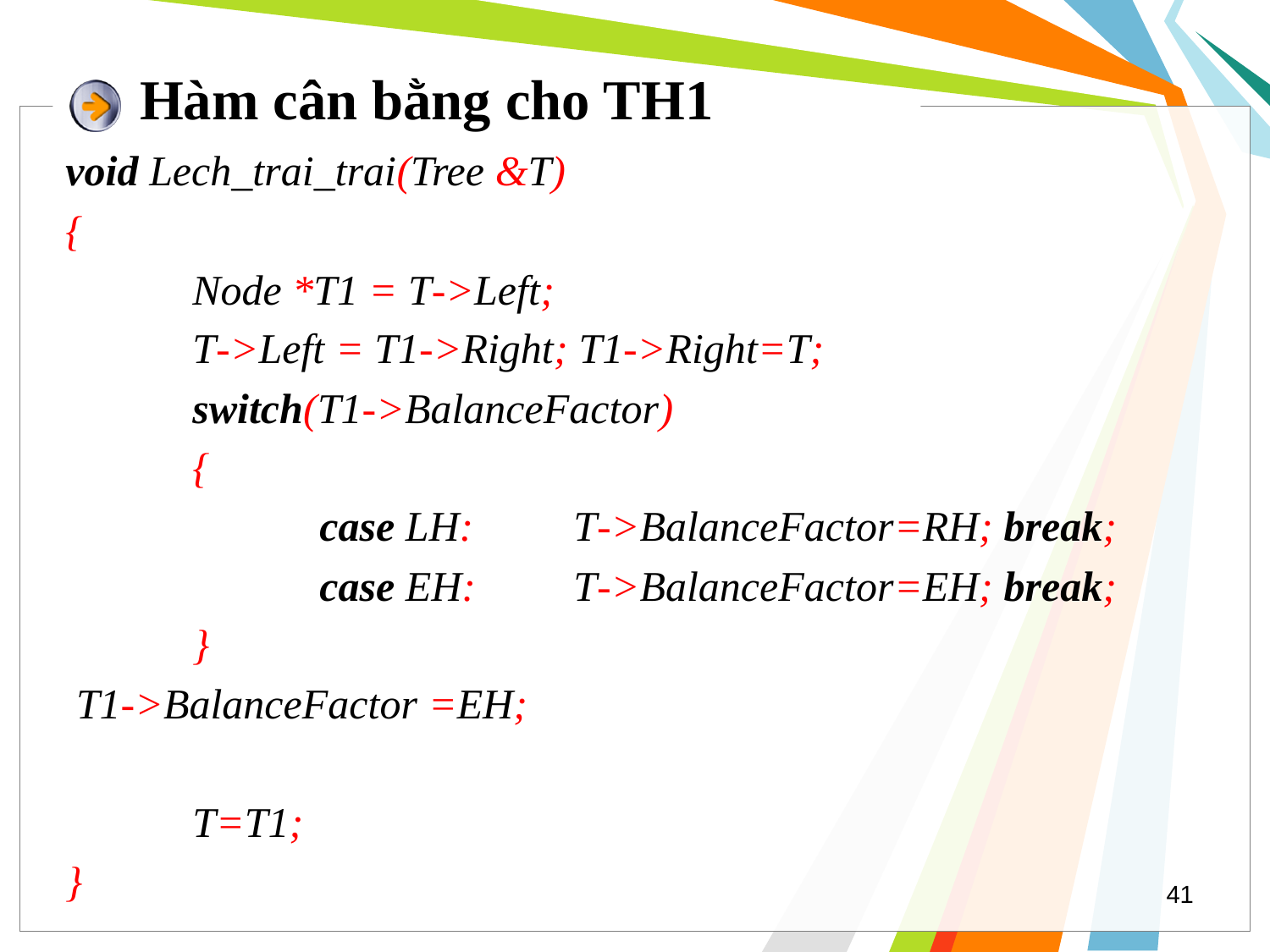

# Hàm cân bằng cho TH1
void Lech_trai_trai(Tree &T)
{
	Node *T1 = T->Left;
	T->Left = T1->Right; T1->Right=T;
	switch(T1->BalanceFactor)
	{
		case LH:	T->BalanceFactor=RH; break;
		case EH:	T->BalanceFactor=EH; break;
	}
 T1->BalanceFactor =EH;

	T=T1;
}
41